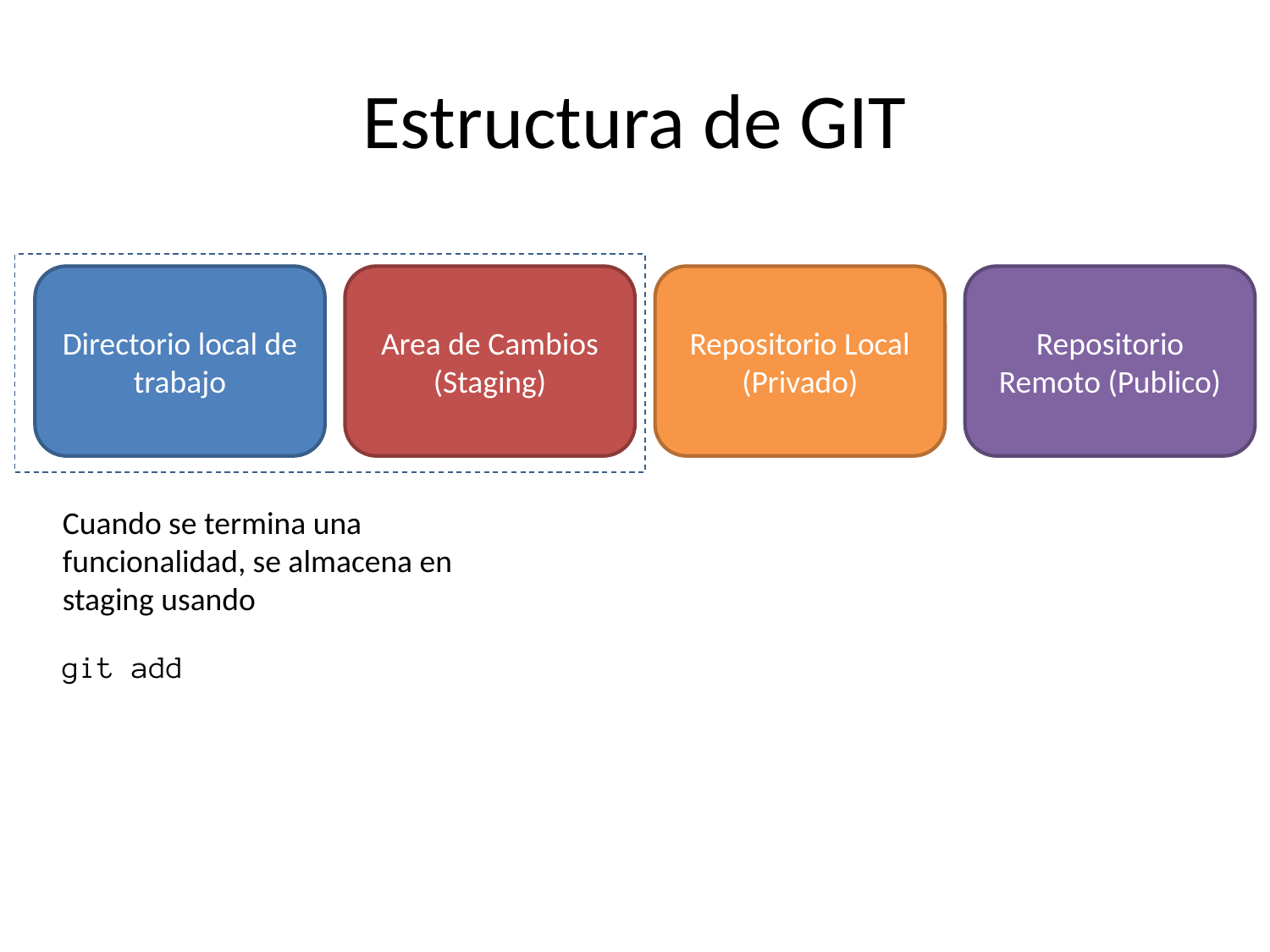

# Estructura de GIT

Directorio local de trabajo
Area de Cambios (Staging)
Repositorio Local (Privado)
Repositorio Remoto (Publico)
Cuando se termina una funcionalidad, se almacena en staging usando

git add